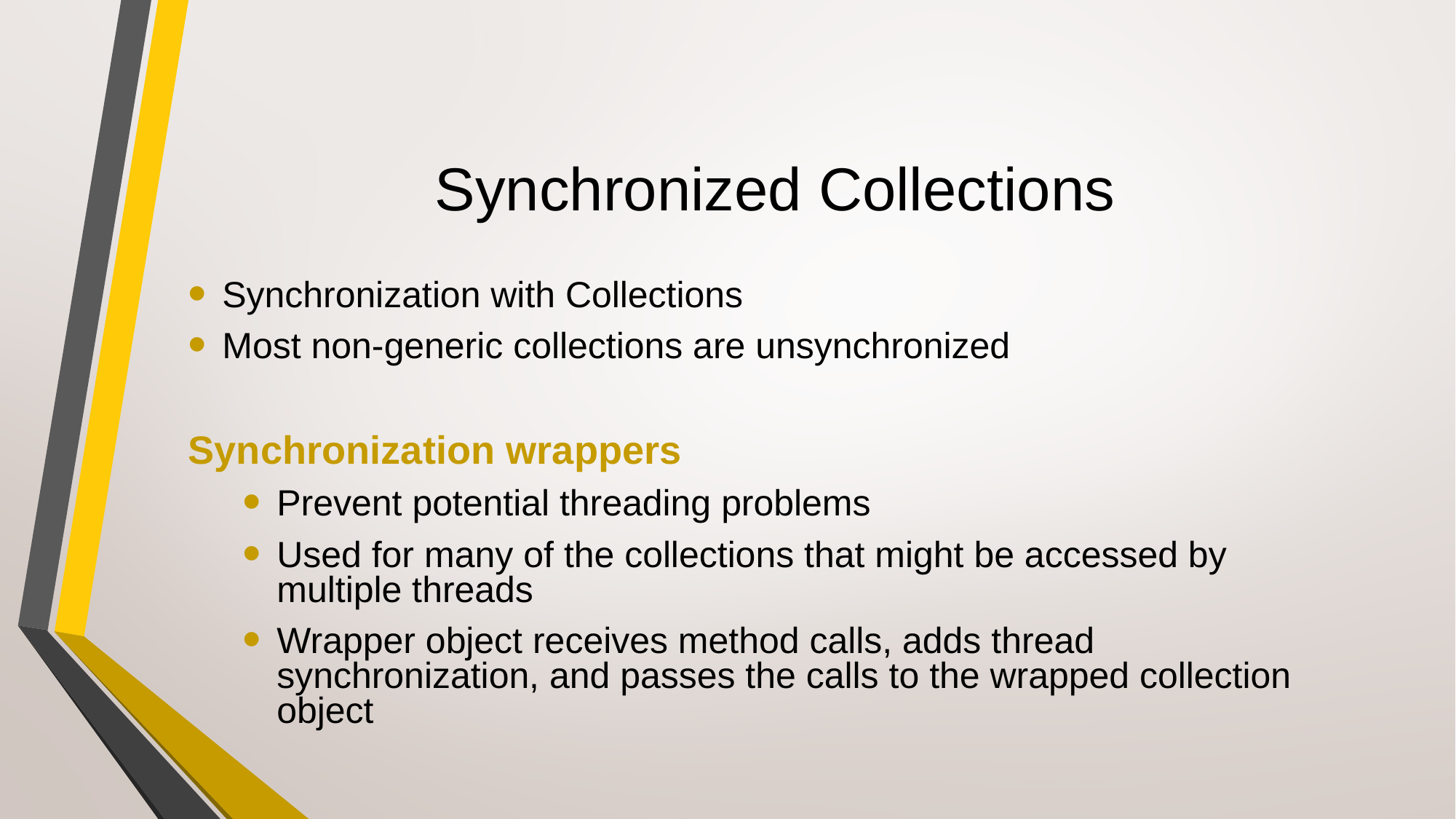

# Synchronized Collections
Synchronization with Collections
Most non-generic collections are unsynchronized

Synchronization wrappers
Prevent potential threading problems
Used for many of the collections that might be accessed by multiple threads
Wrapper object receives method calls, adds thread synchronization, and passes the calls to the wrapped collection object